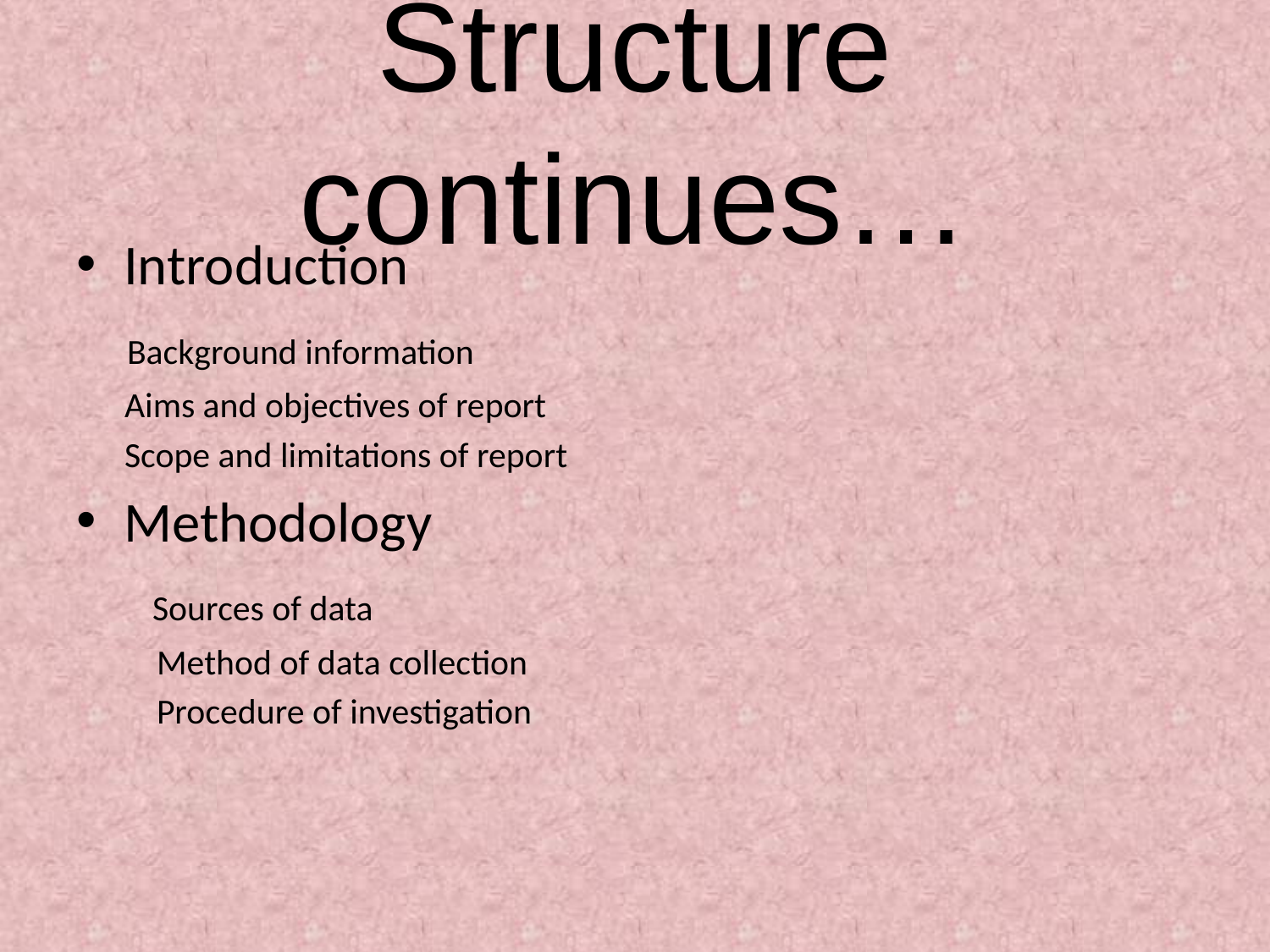

# Structure continues…
Introduction
    Background information
      Aims and objectives of report
      Scope and limitations of report
Methodology
      Sources of data
          Method of data collection
          Procedure of investigation